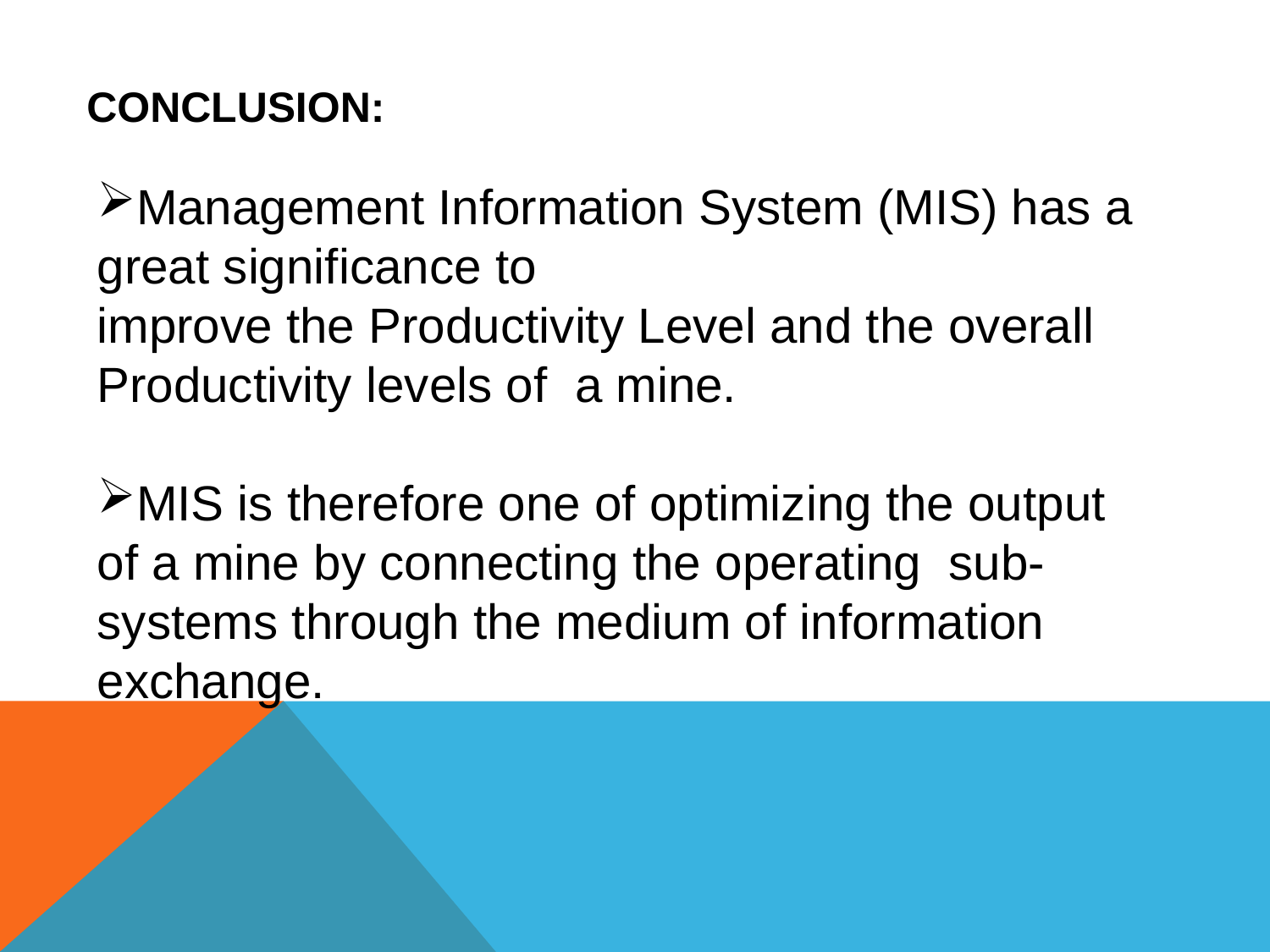

CONCLUSION:
Management Information System (MIS) has a great significance to
improve the Productivity Level and the overall Productivity levels of  a mine.

MIS is therefore one of optimizing the output of a mine by connecting the operating  sub-systems through the medium of information exchange.